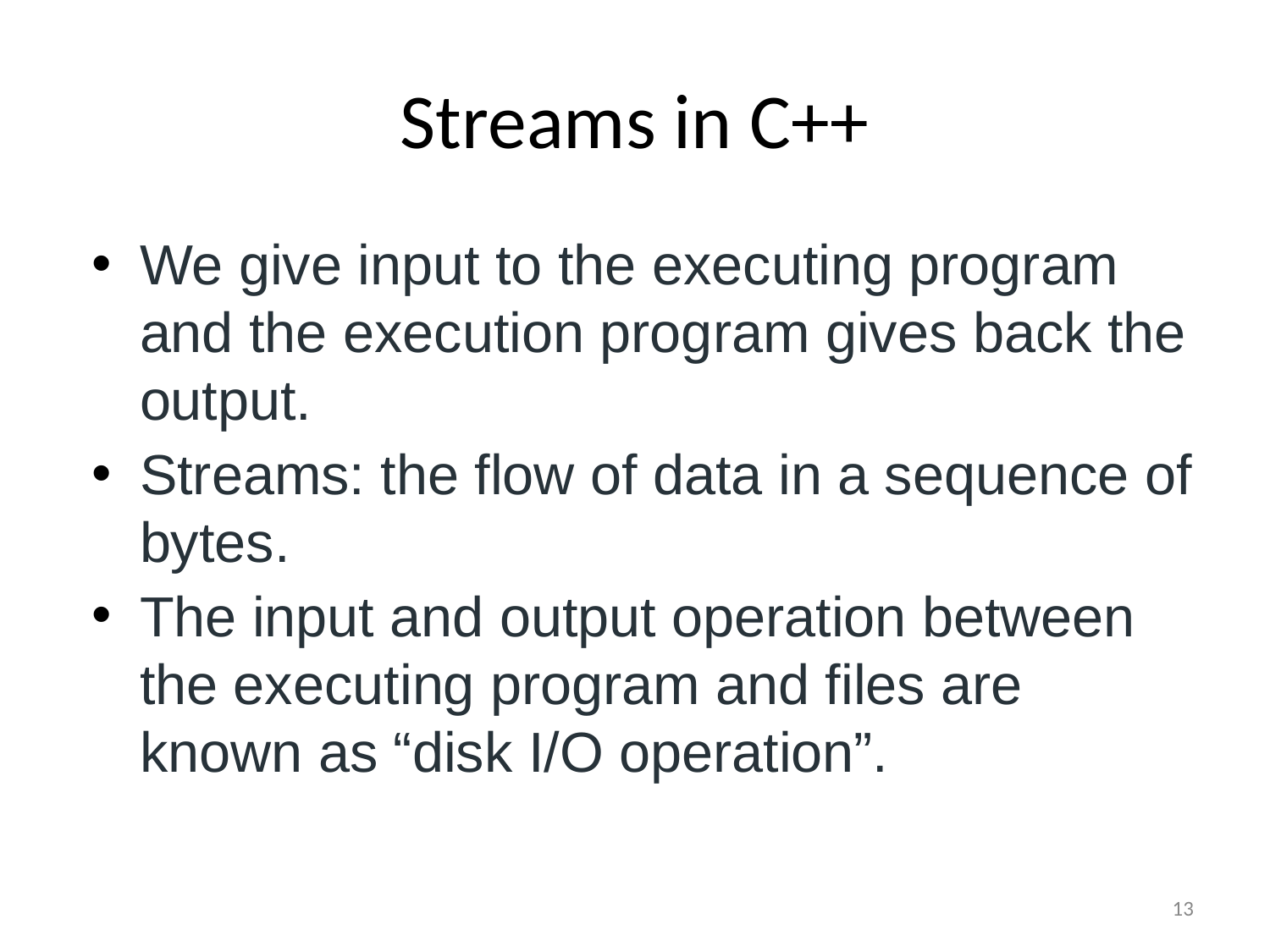

# Streams in C++
We give input to the executing program and the execution program gives back the output.
Streams: the flow of data in a sequence of bytes.
The input and output operation between the executing program and files are known as “disk I/O operation”.

13